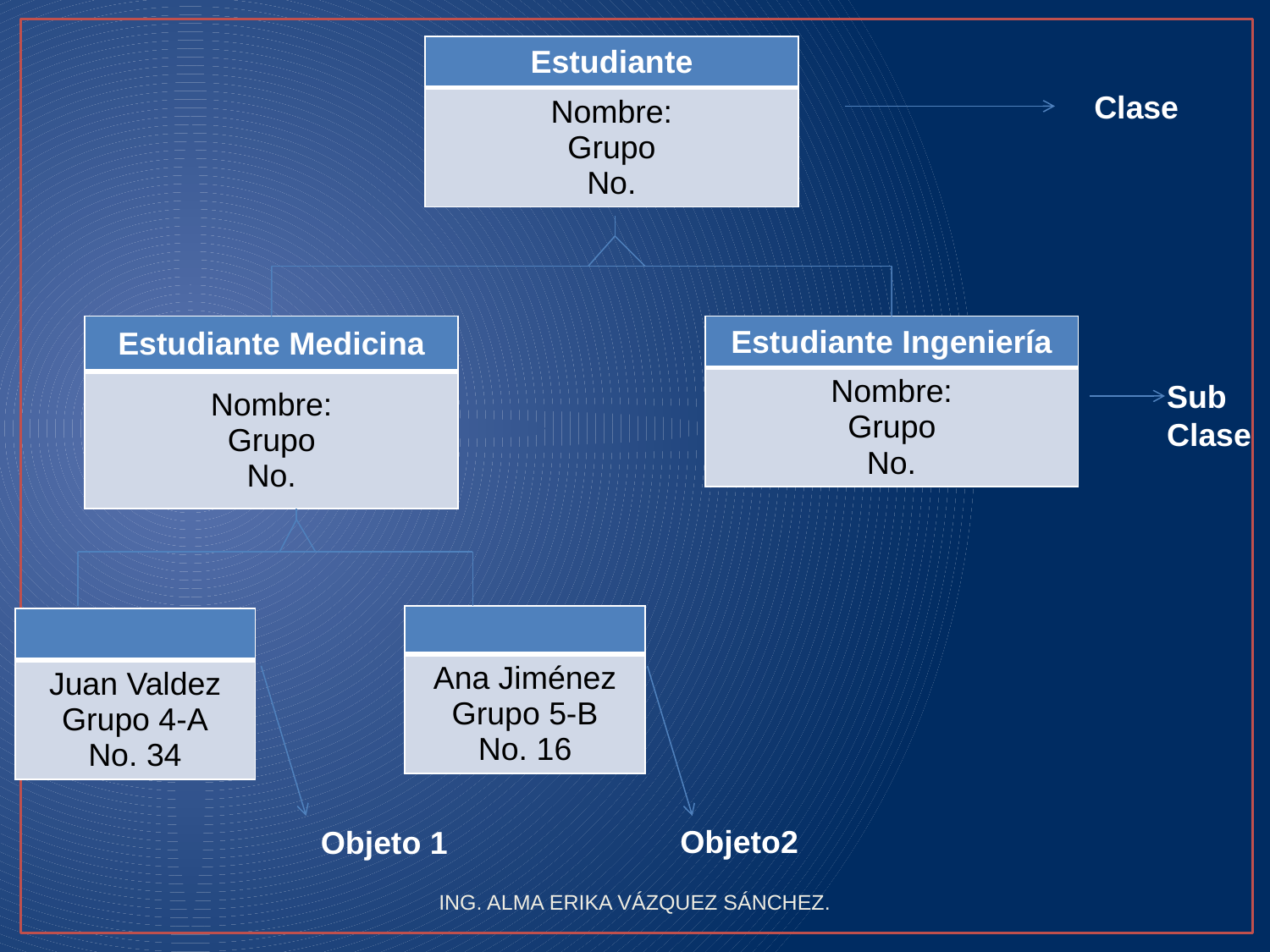

| Estudiante |
| --- |
| Nombre: Grupo No. |
Clase
| Estudiante Medicina |
| --- |
| Nombre: Grupo No. |
| Estudiante Ingeniería |
| --- |
| Nombre: Grupo No. |
Sub
Clase
|  |
| --- |
| Ana Jiménez Grupo 5-B No. 16 |
|  |
| --- |
| Juan Valdez Grupo 4-A No. 34 |
Objeto2
Objeto 1
ING. ALMA ERIKA VÁZQUEZ SÁNCHEZ.